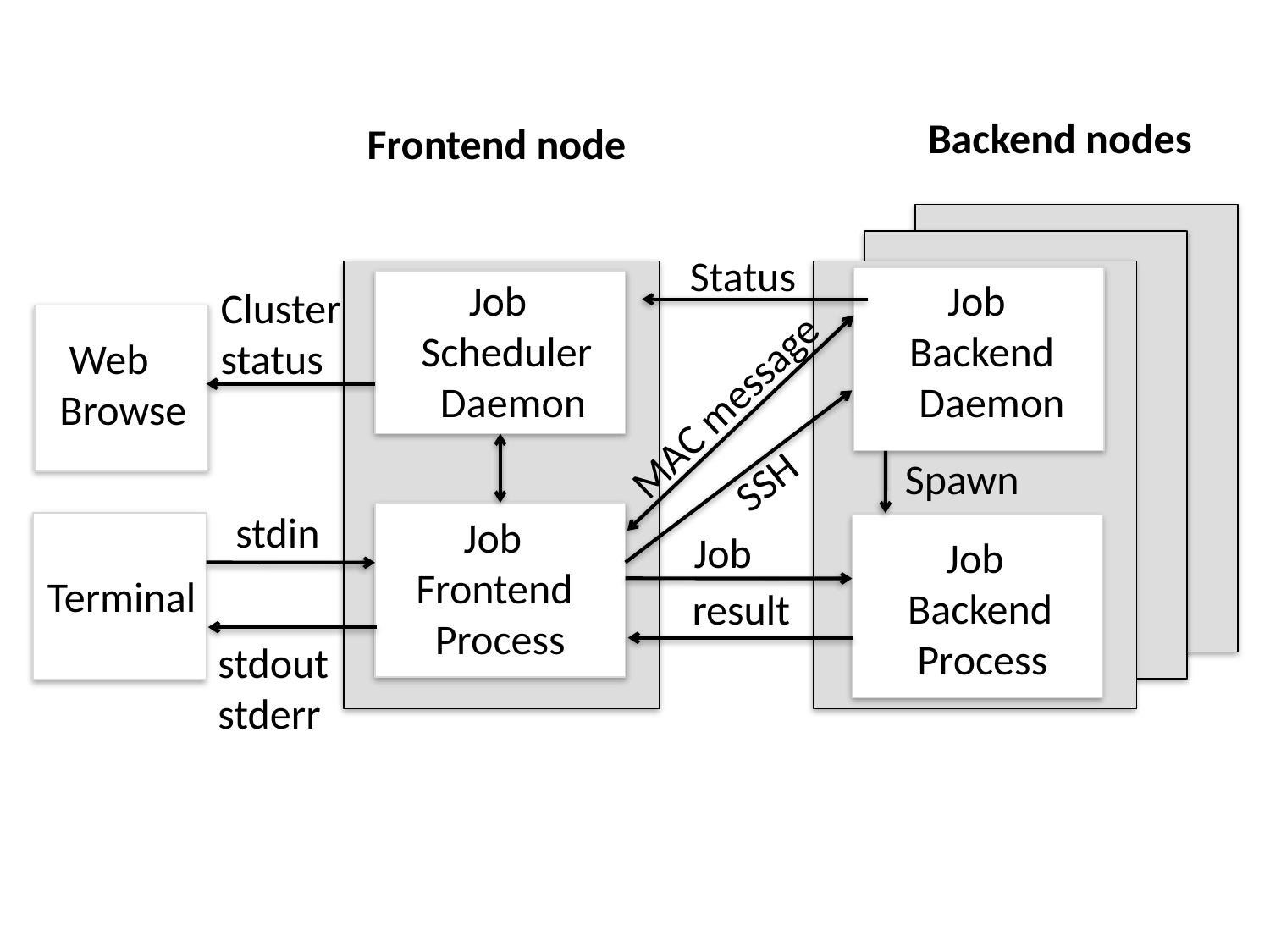

Backend nodes
Frontend node

Status

     Job
Scheduler
  Daemon

     Job
 Backend
  Daemon

 Web
Browse

Cluster
status

MAC message
SSH
Spawn
stdin

     Job
Frontend
  Process

Terminal

Job

     Job
 Backend
  Process

result

stdout
stderr